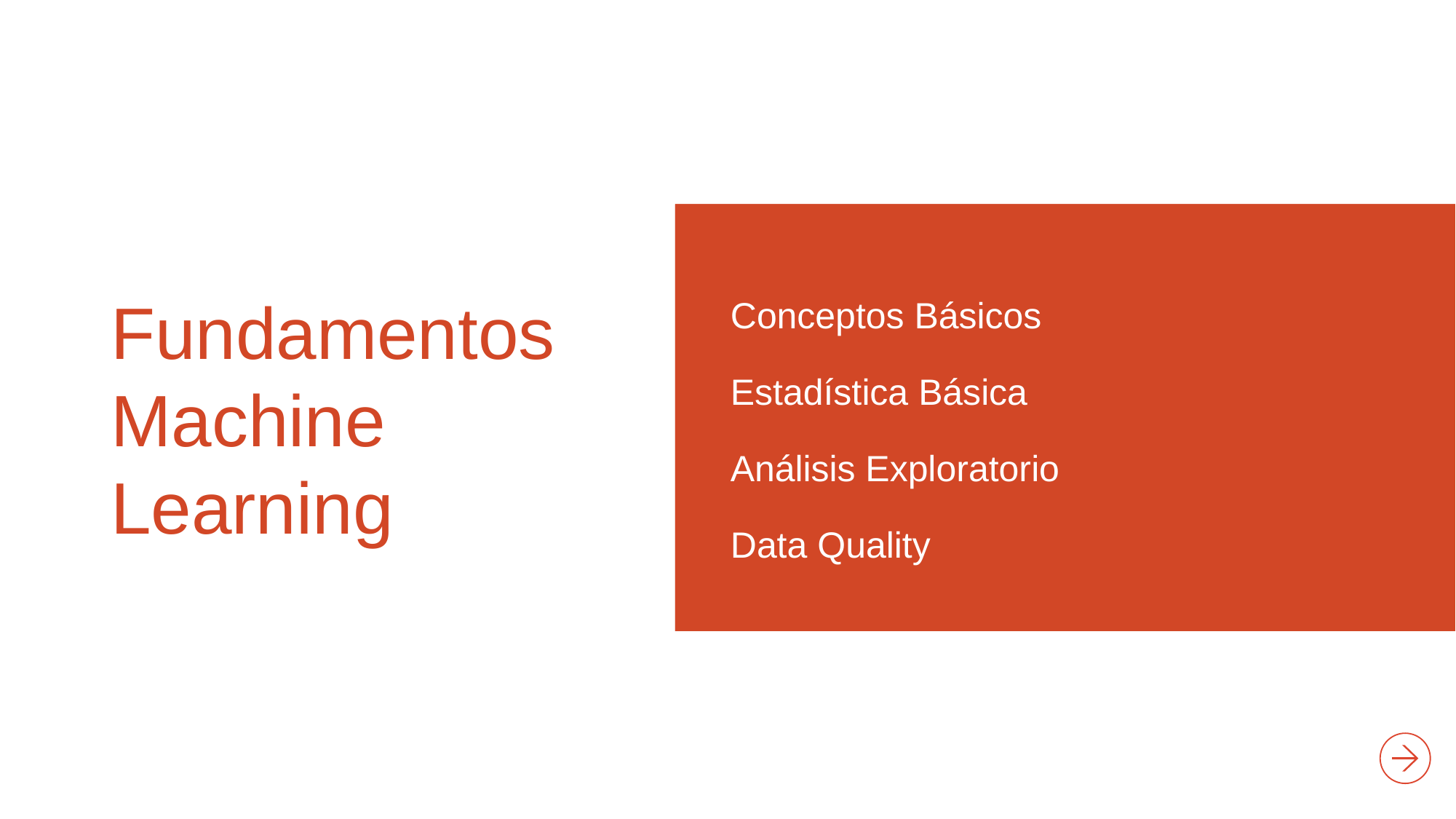

Conceptos Básicos
Estadística Básica
Análisis Exploratorio
Data Quality
# Fundamentos Machine Learning